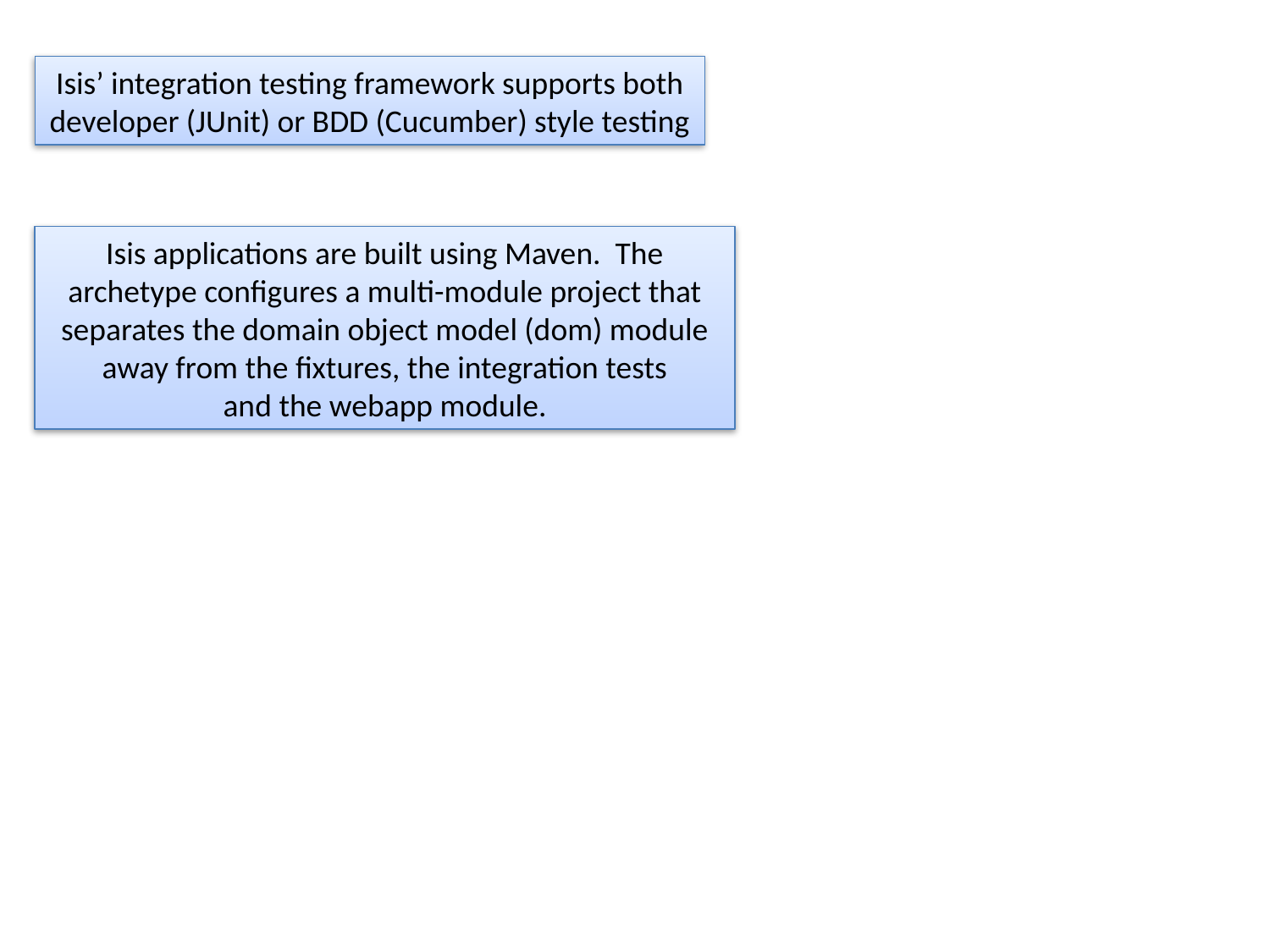

Isis’ integration testing framework supports both developer (JUnit) or BDD (Cucumber) style testing
Isis applications are built using Maven.  The archetype configures a multi-module project that separates the domain object model (dom) module away from the fixtures, the integration tests
and the webapp module.